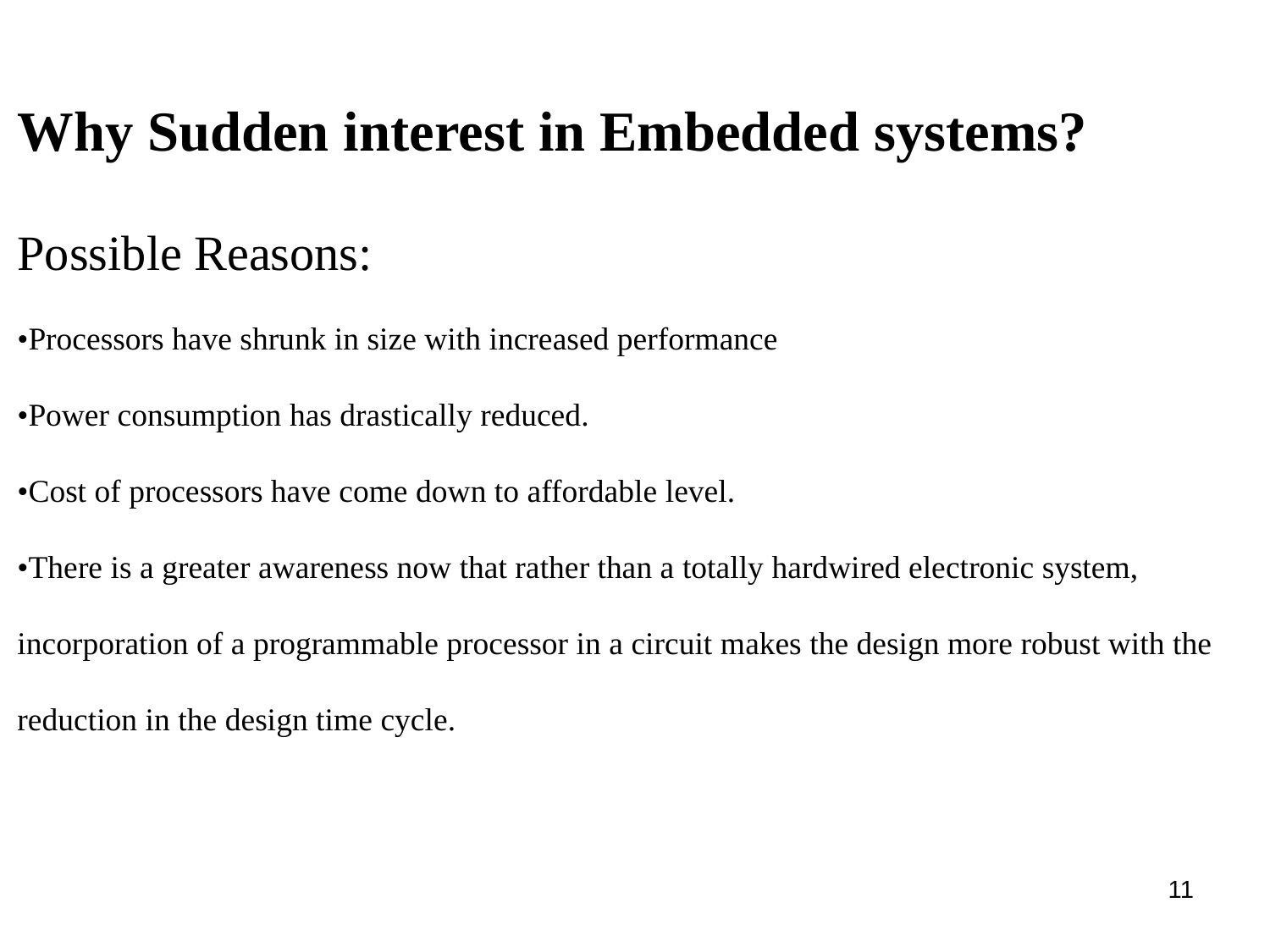

Why Sudden interest in Embedded systems?
Possible Reasons:
•Processors have shrunk in size with increased performance
•Power consumption has drastically reduced.
•Cost of processors have come down to affordable level.
•There is a greater awareness now that rather than a totally hardwired electronic system,
incorporation of a programmable processor in a circuit makes the design more robust with the reduction in the design time cycle.
11